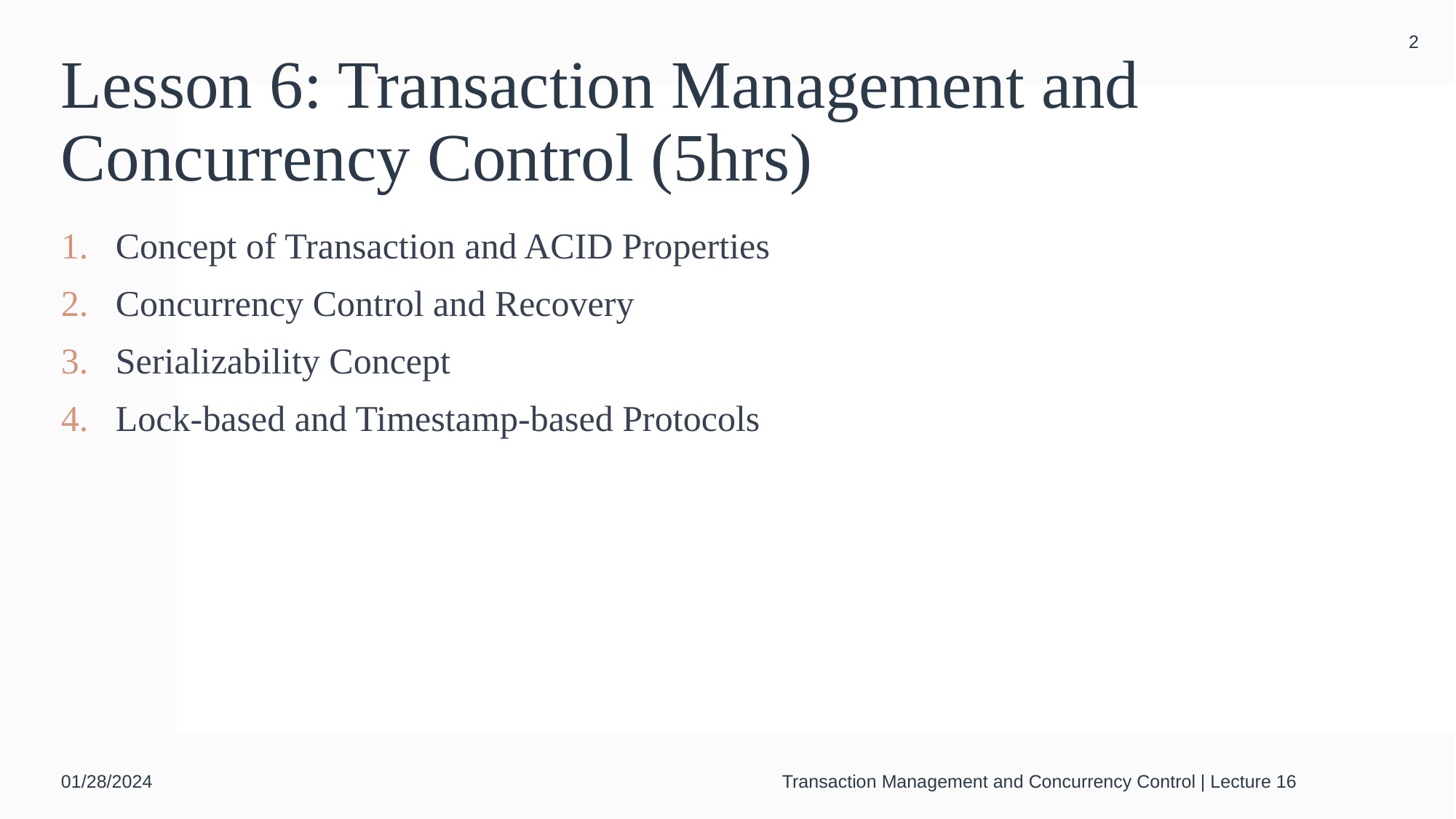

2
# Lesson 6: Transaction Management and Concurrency Control (5hrs)
Concept of Transaction and ACID Properties
Concurrency Control and Recovery
Serializability Concept
Lock-based and Timestamp-based Protocols
01/28/2024
Transaction Management and Concurrency Control | Lecture 16